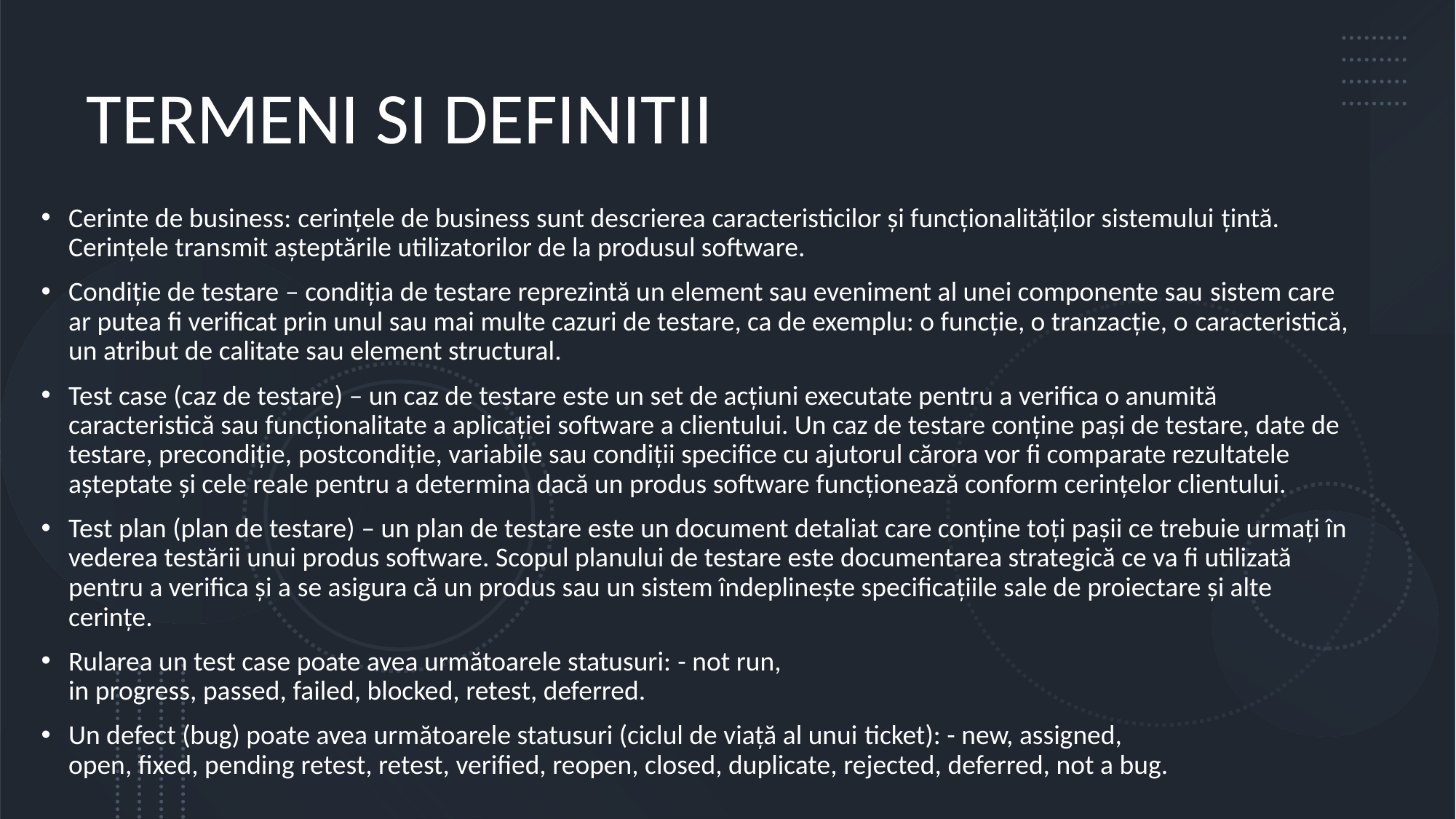

# TERMENI SI DEFINITII

Cerinte de business: cerințele de business sunt descrierea caracteristicilor și funcționalităților sistemului țintă. Cerințele transmit așteptările utilizatorilor de la produsul software.
Condiție de testare – condiția de testare reprezintă un element sau eveniment al unei componente sau sistem care ar putea fi verificat prin unul sau mai multe cazuri de testare, ca de exemplu: o funcție, o tranzacție, o caracteristică, un atribut de calitate sau element structural.
Test case (caz de testare) – un caz de testare este un set de acțiuni executate pentru a verifica o anumită caracteristică sau funcționalitate a aplicației software a clientului. Un caz de testare conține pași de testare, date de testare, precondiție, postcondiție, variabile sau condiții specifice cu ajutorul cărora vor fi comparate rezultatele așteptate și cele reale pentru a determina dacă un produs software funcționează conform cerințelor clientului.
Test plan (plan de testare) – un plan de testare este un document detaliat care conține toți pașii ce trebuie urmați în vederea testării unui produs software. Scopul planului de testare este documentarea strategică ce va fi utilizată pentru a verifica și a se asigura că un produs sau un sistem îndeplinește specificațiile sale de proiectare și alte cerințe.
Rularea un test case poate avea următoarele statusuri: - not run, in progress, passed, failed, blocked, retest, deferred.
Un defect (bug) poate avea următoarele statusuri (ciclul de viață al unui ticket): - new, assigned, open, fixed, pending retest, retest, verified, reopen, closed, duplicate, rejected, deferred, not a bug.